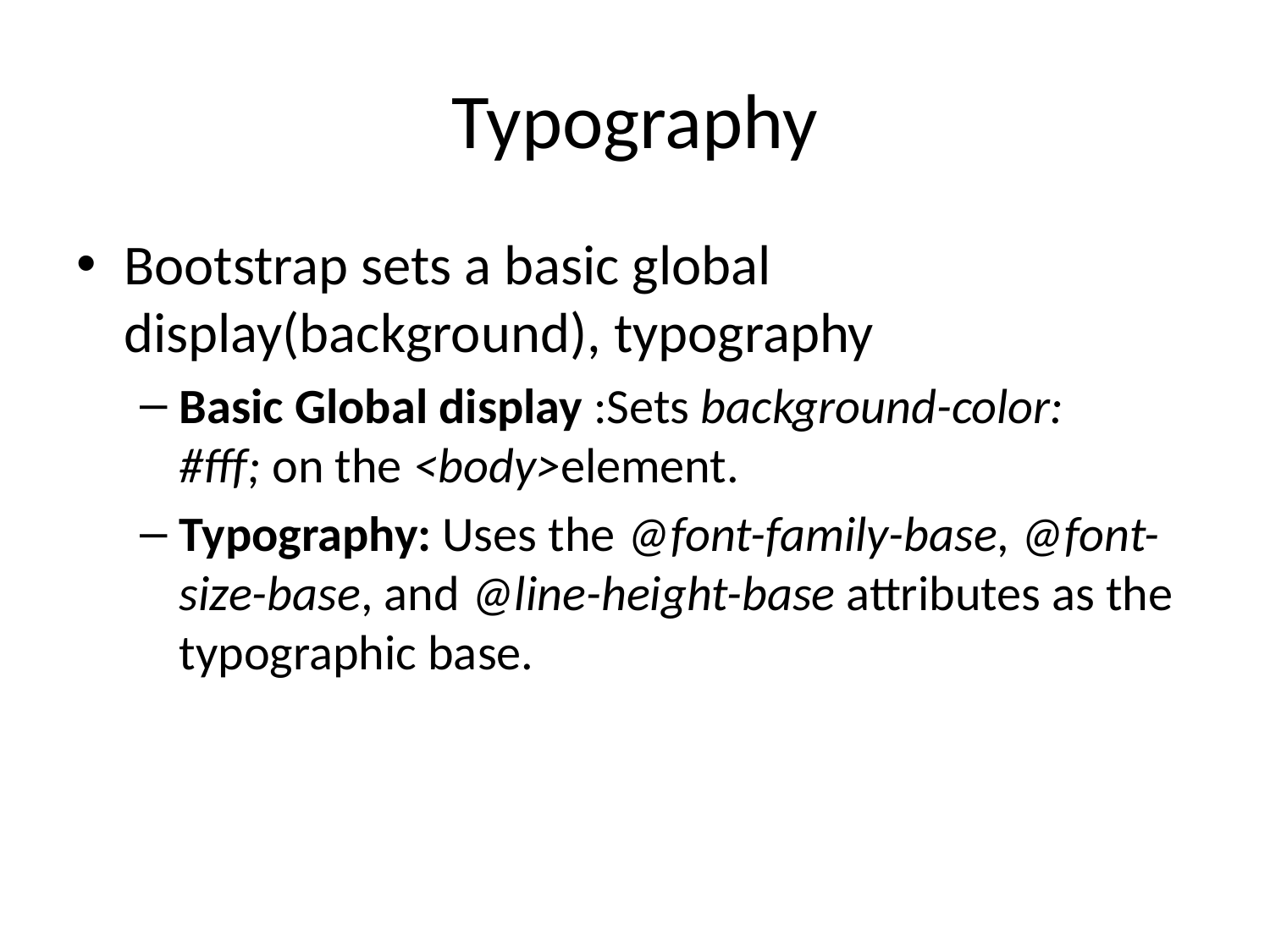

# Typography
Bootstrap sets a basic global display(background), typography
Basic Global display :Sets background-color: #fff; on the <body>element.
Typography: Uses the @font-family-base, @font-size-base, and @line-height-base attributes as the typographic base.